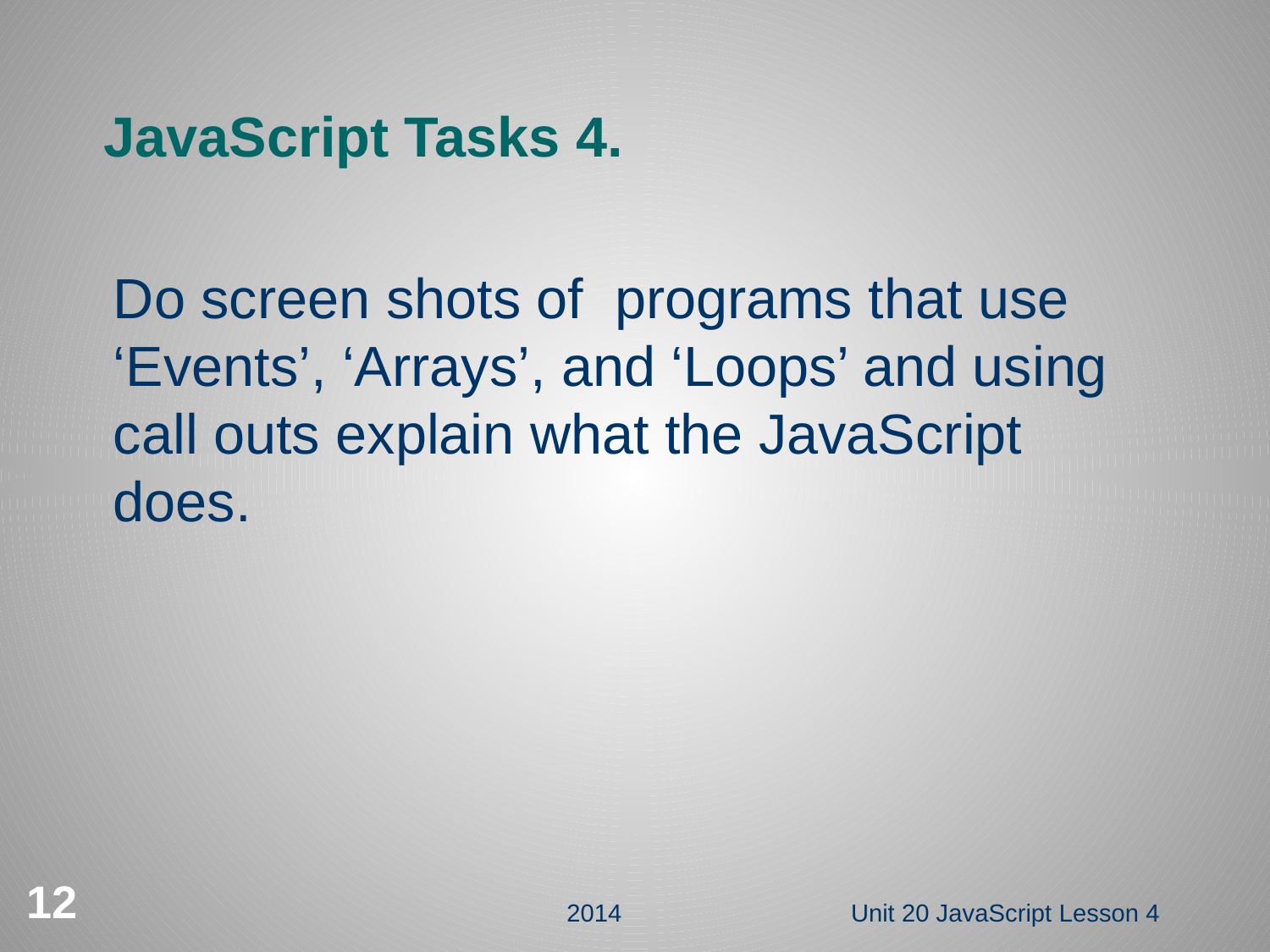

JavaScript Tasks 4.
Do screen shots of  programs that use ‘Events’, ‘Arrays’, and ‘Loops’ and using call outs explain what the JavaScript does.
12
2014
Unit 20 JavaScript Lesson 4